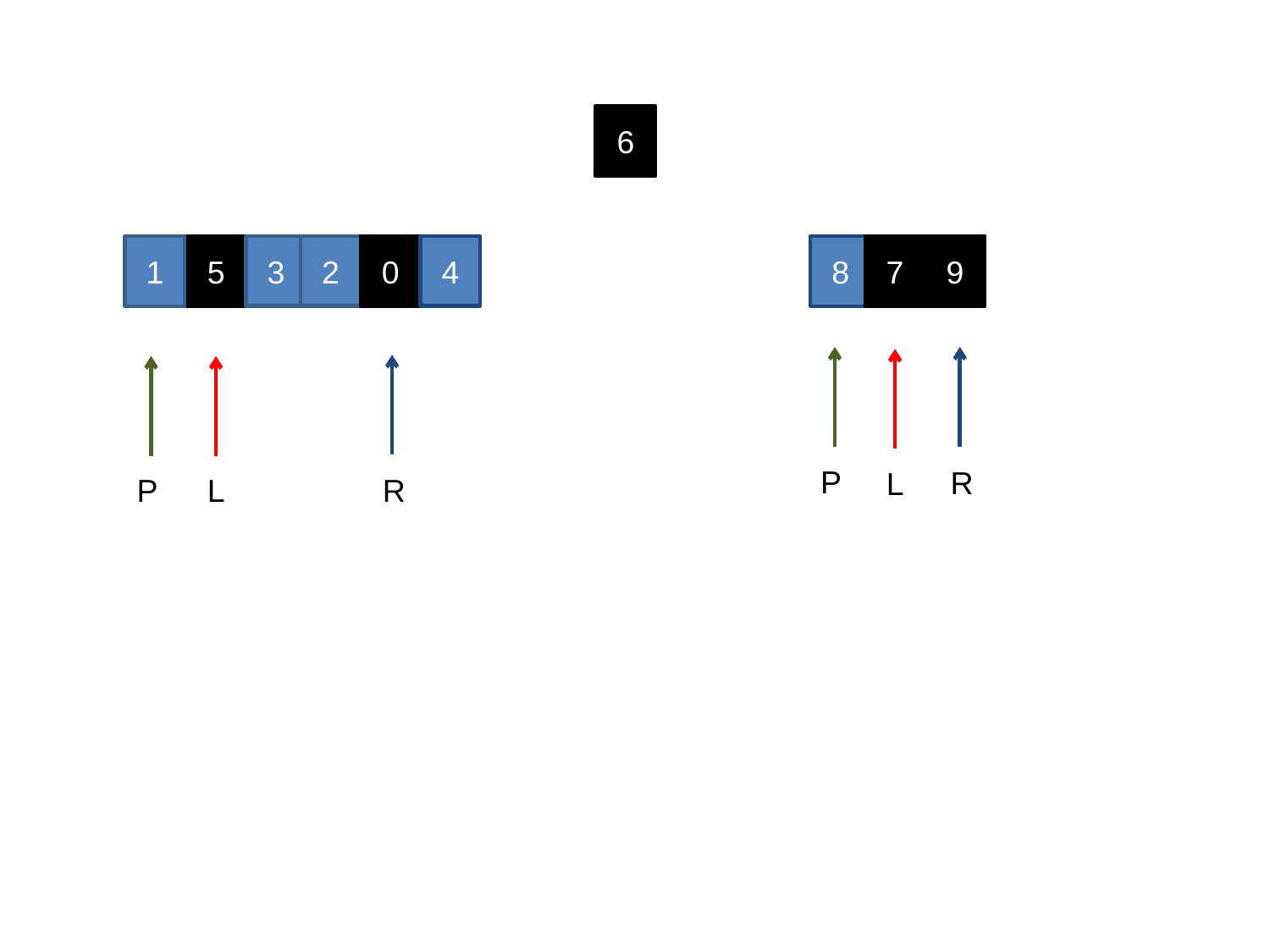

6
5
3
2
0
4
1
8
7
9
P
R
L
R
P
L